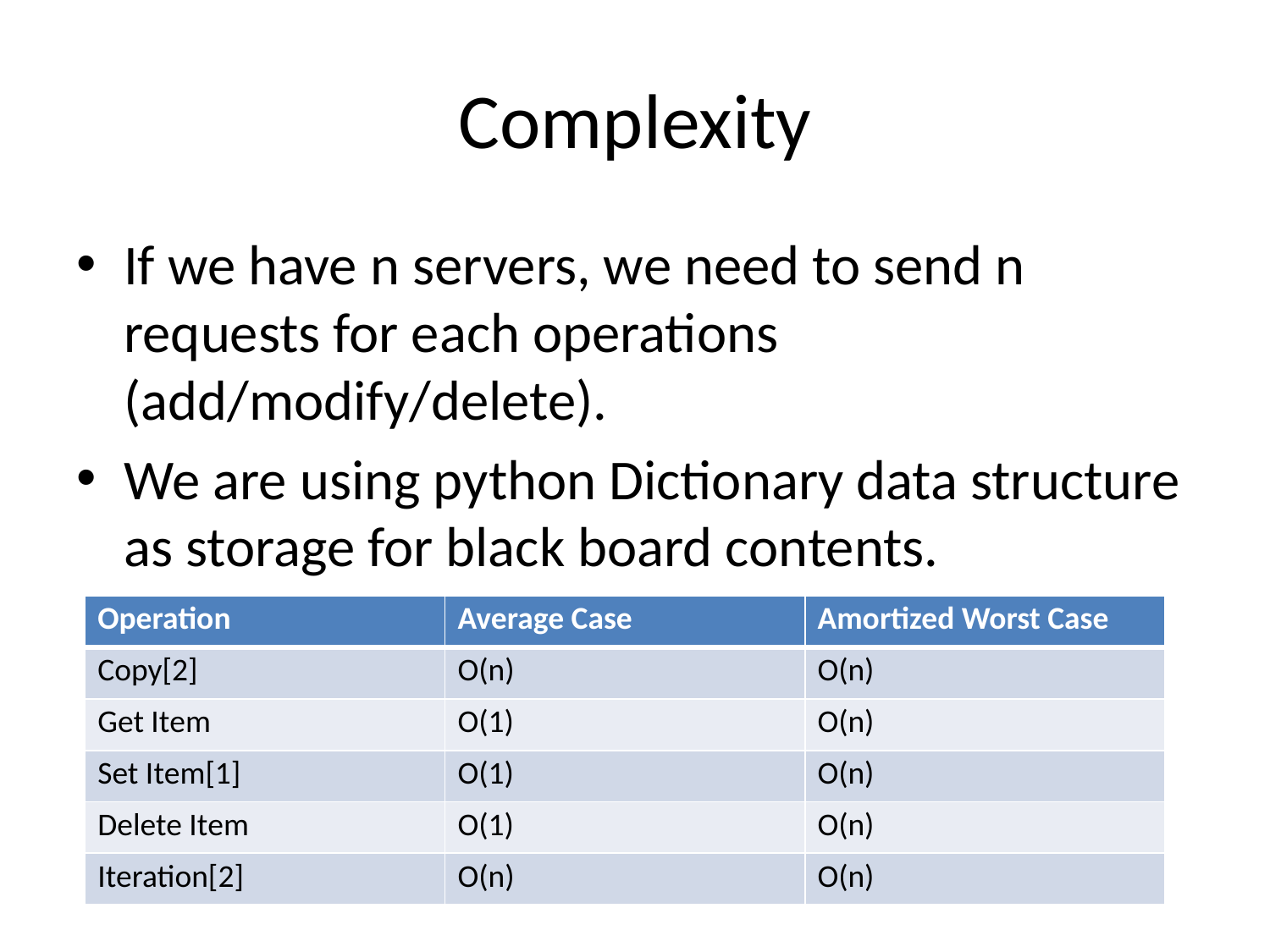

# Complexity
If we have n servers, we need to send n requests for each operations (add/modify/delete).
We are using python Dictionary data structure as storage for black board contents.

| Operation | Average Case | Amortized Worst Case |
| --- | --- | --- |
| Copy[2] | O(n) | O(n) |
| Get Item | O(1) | O(n) |
| Set Item[1] | O(1) | O(n) |
| Delete Item | O(1) | O(n) |
| Iteration[2] | O(n) | O(n) |